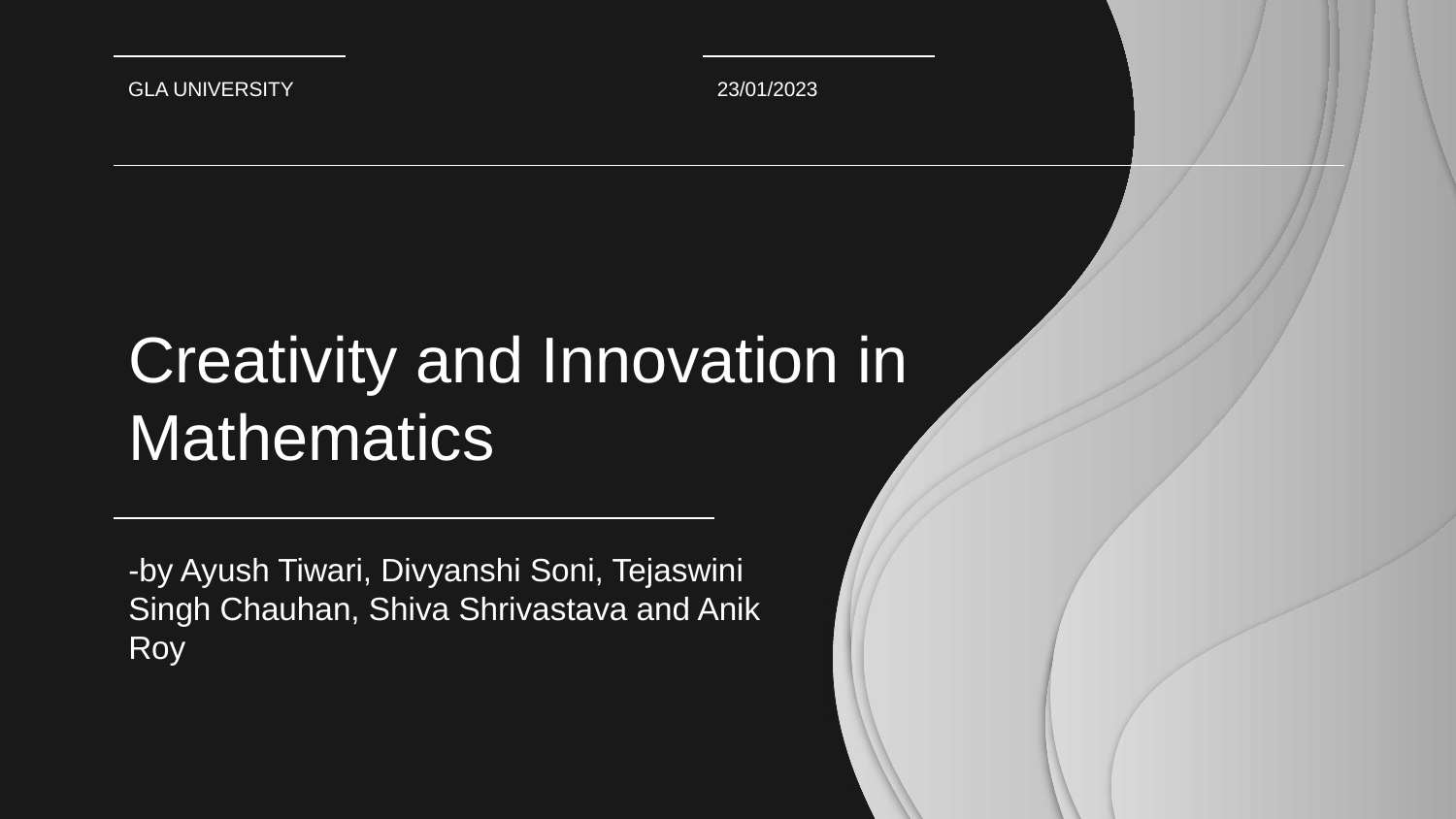

GLA UNIVERSITY
23/01/2023
# Creativity and Innovation in Mathematics
-by Ayush Tiwari, Divyanshi Soni, Tejaswini Singh Chauhan, Shiva Shrivastava and Anik Roy